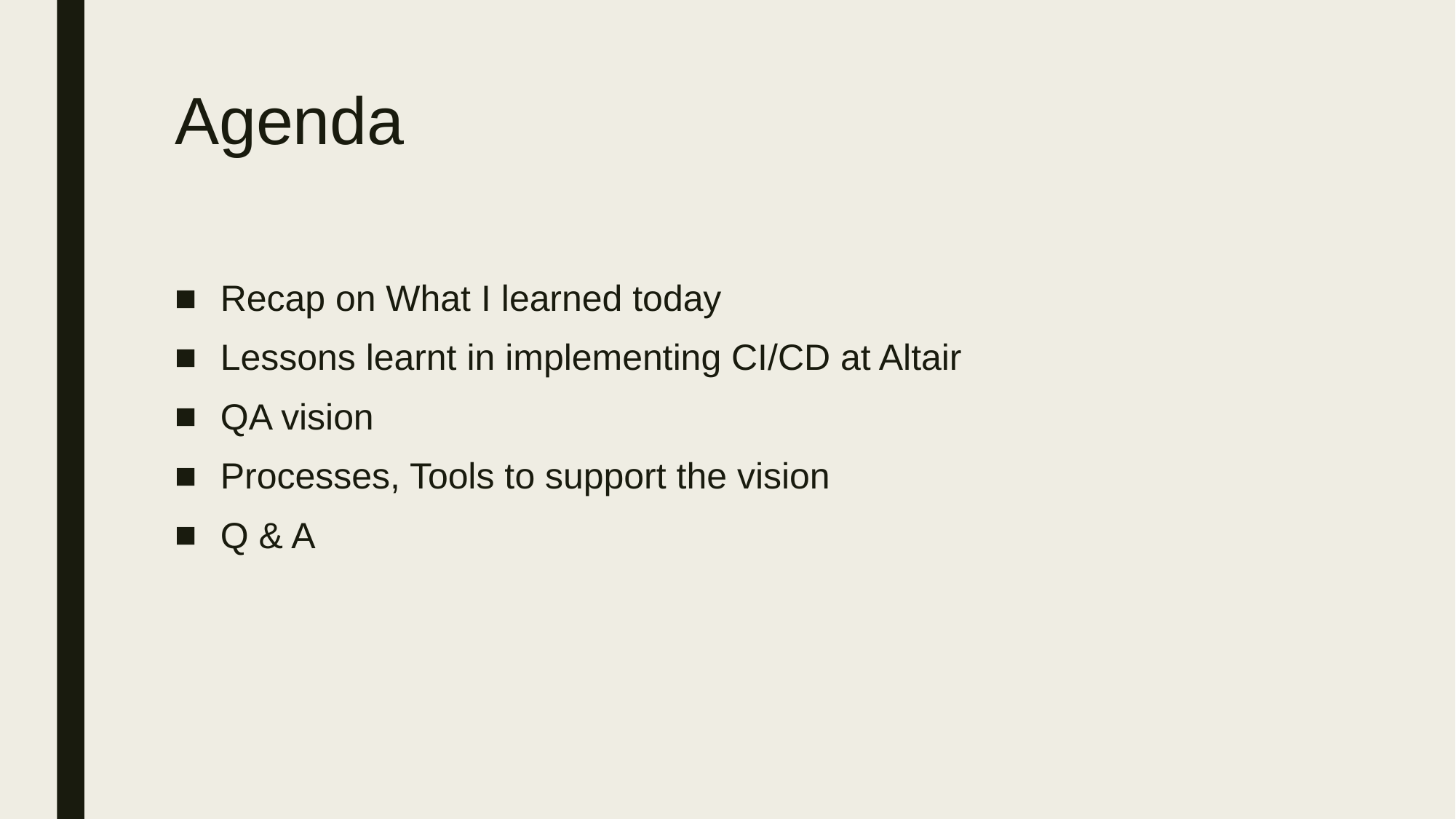

# Agenda
Recap on What I learned today
Lessons learnt in implementing CI/CD at Altair
QA vision
Processes, Tools to support the vision
Q & A